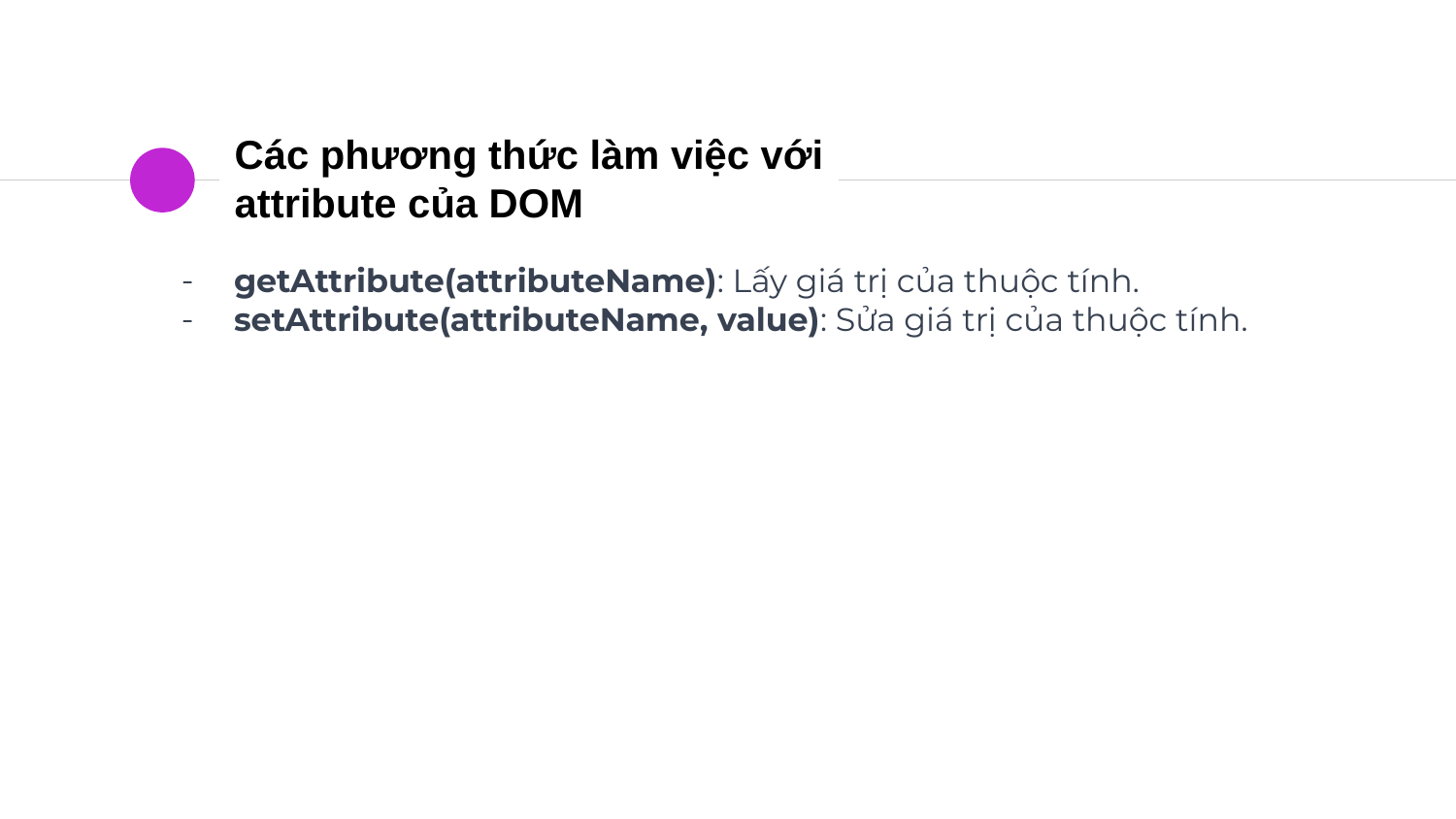

# Các phương thức làm việc với attribute của DOM
getAttribute(attributeName): Lấy giá trị của thuộc tính.
setAttribute(attributeName, value): Sửa giá trị của thuộc tính.